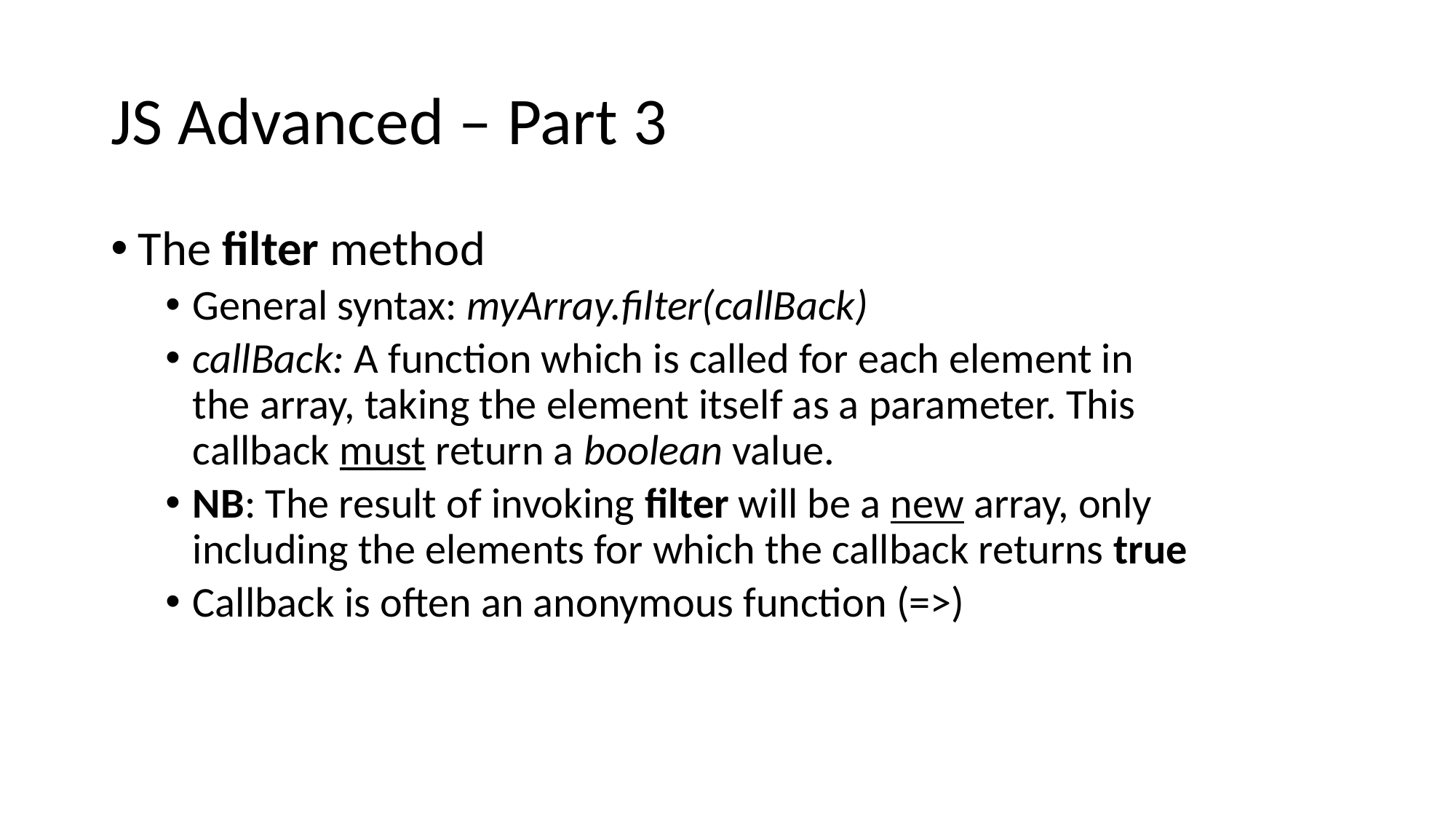

# JS Advanced – Part 3
The filter method
General syntax: myArray.filter(callBack)
callBack: A function which is called for each element in the array, taking the element itself as a parameter. This callback must return a boolean value.
NB: The result of invoking filter will be a new array, only including the elements for which the callback returns true
Callback is often an anonymous function (=>)